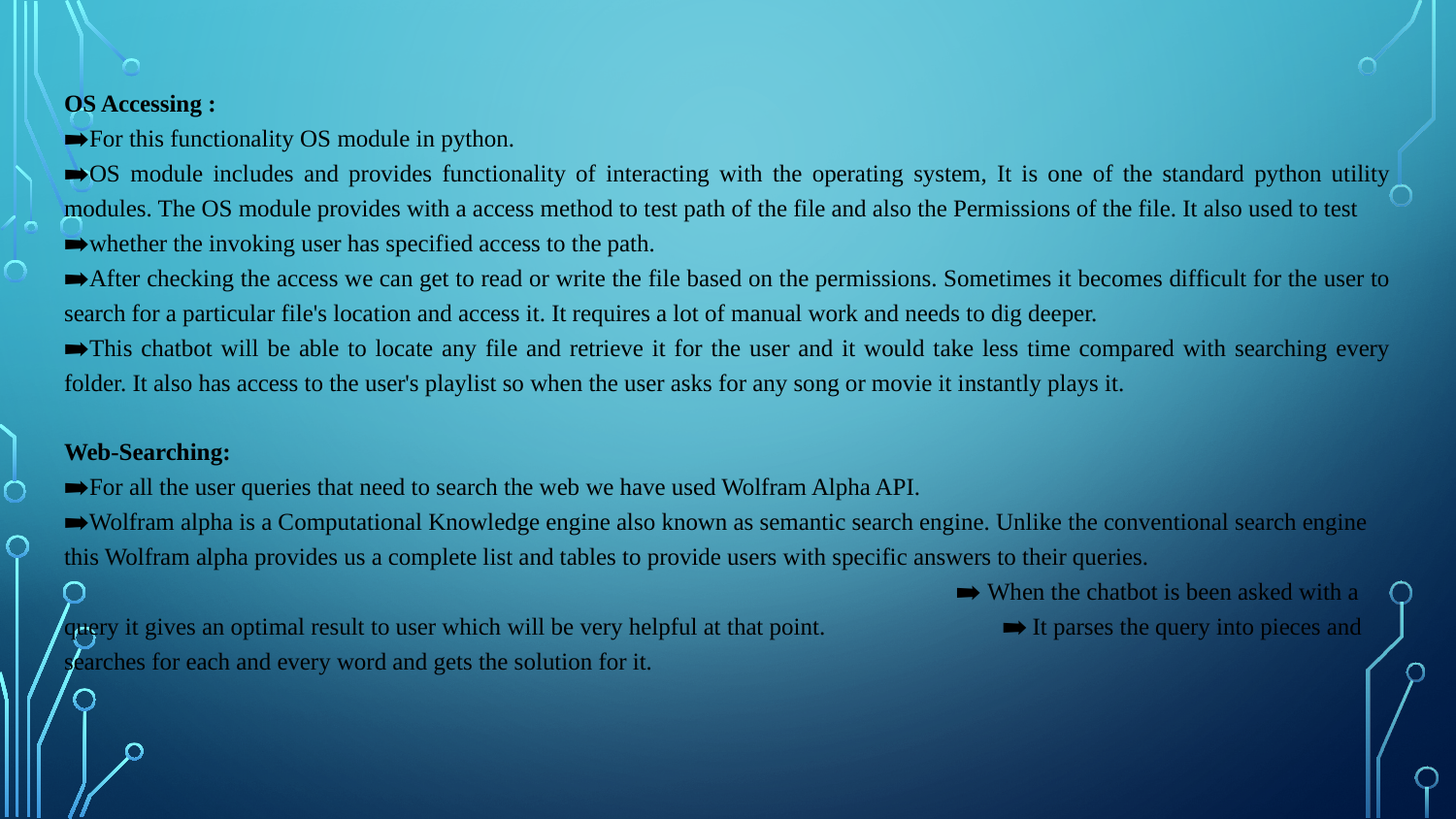

OS Accessing :
➡For this functionality OS module in python.
➡OS module includes and provides functionality of interacting with the operating system, It is one of the standard python utility modules. The OS module provides with a access method to test path of the file and also the Permissions of the file. It also used to test
➡whether the invoking user has specified access to the path.
➡After checking the access we can get to read or write the file based on the permissions. Sometimes it becomes difficult for the user to search for a particular file's location and access it. It requires a lot of manual work and needs to dig deeper.
➡This chatbot will be able to locate any file and retrieve it for the user and it would take less time compared with searching every folder. It also has access to the user's playlist so when the user asks for any song or movie it instantly plays it.

Web-Searching:
➡For all the user queries that need to search the web we have used Wolfram Alpha API.                                                                       ➡Wolfram alpha is a Computational Knowledge engine also known as semantic search engine. Unlike the conventional search engine this Wolfram alpha provides us a complete list and tables to provide users with specific answers to their queries.                                                                                                                                                                                           ➡ When the chatbot is been asked with a query it gives an optimal result to user which will be very helpful at that point.                             ➡ It parses the query into pieces and searches for each and every word and gets the solution for it.